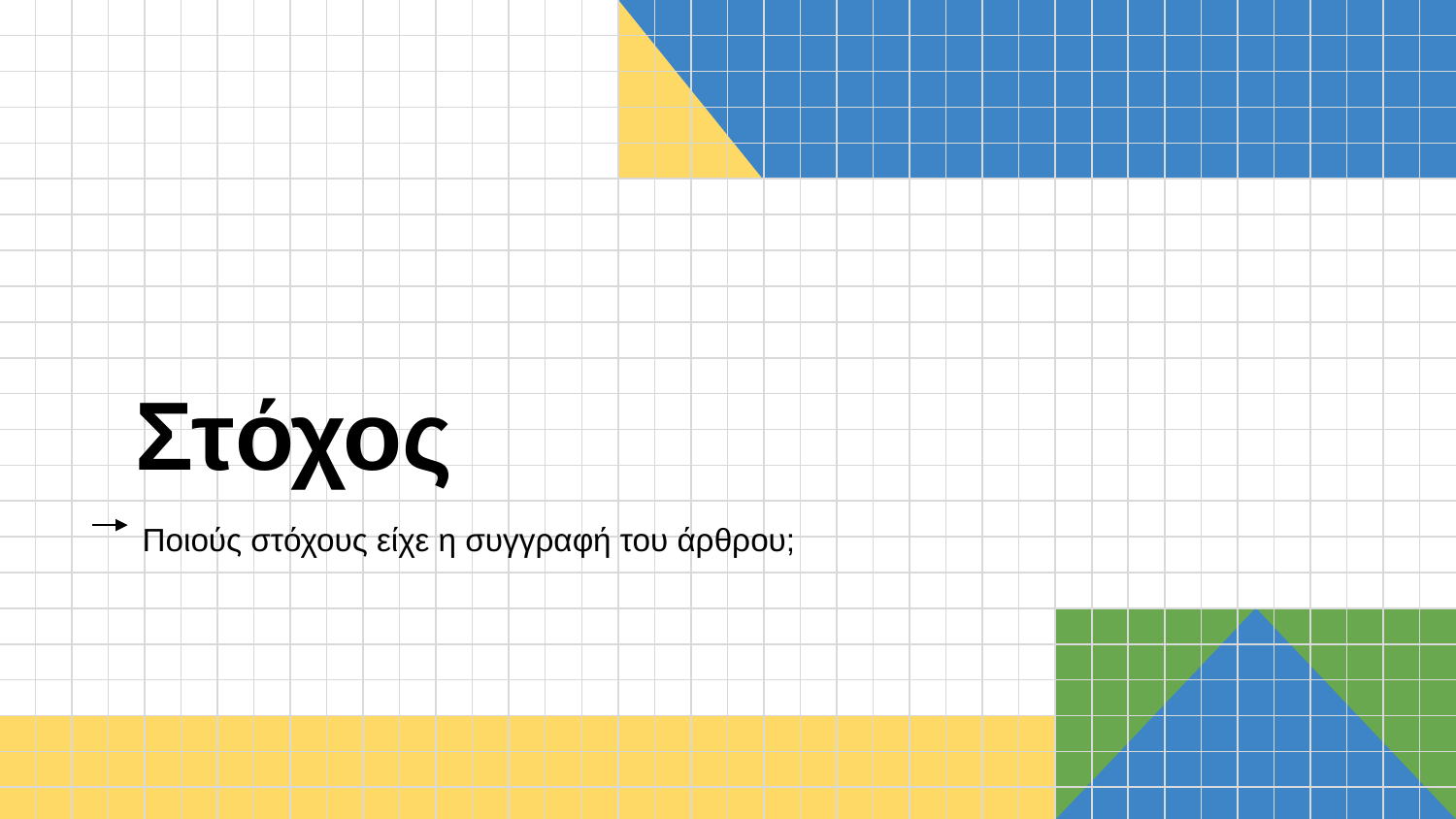

# Στόχος
Ποιούς στόχους είχε η συγγραφή του άρθρου;